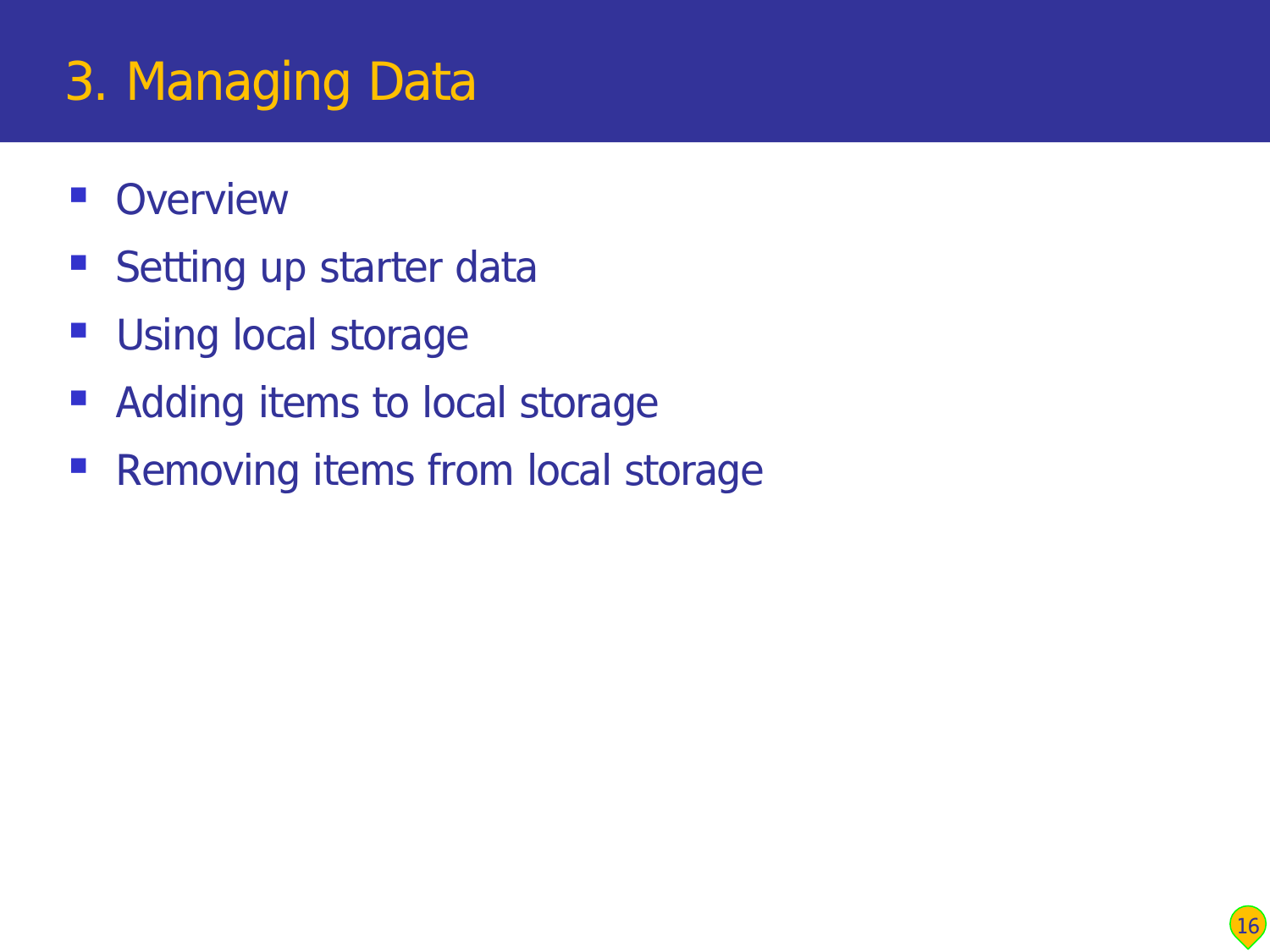

# 3. Managing Data
Overview
Setting up starter data
Using local storage
Adding items to local storage
Removing items from local storage
16